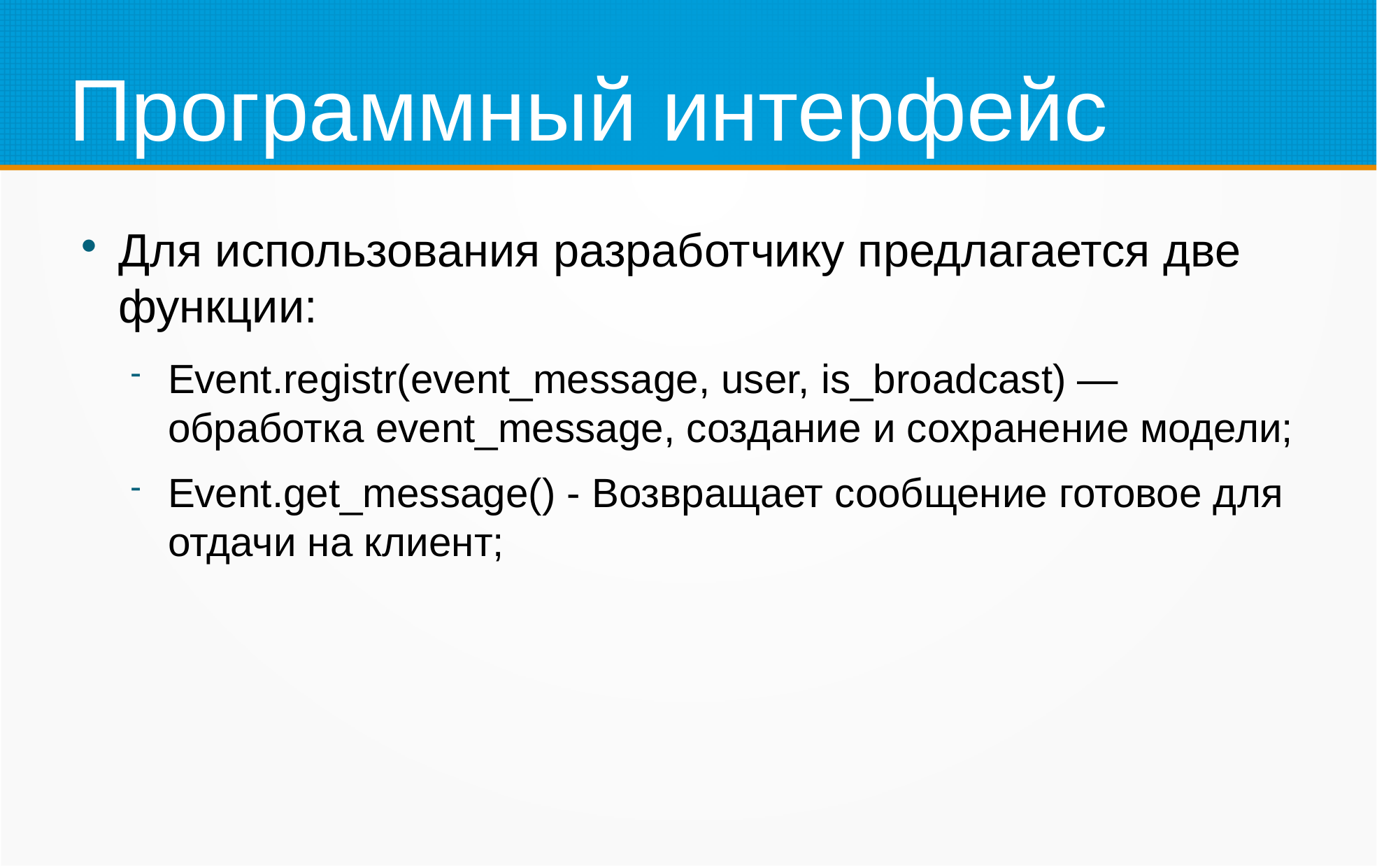

Программный интерфейс
Для использования разработчику предлагается две функции:
Event.registr(event_message, user, is_broadcast) — обработка event_message, создание и сохранение модели;
Event.get_message() - Возвращает сообщение готовое для отдачи на клиент;